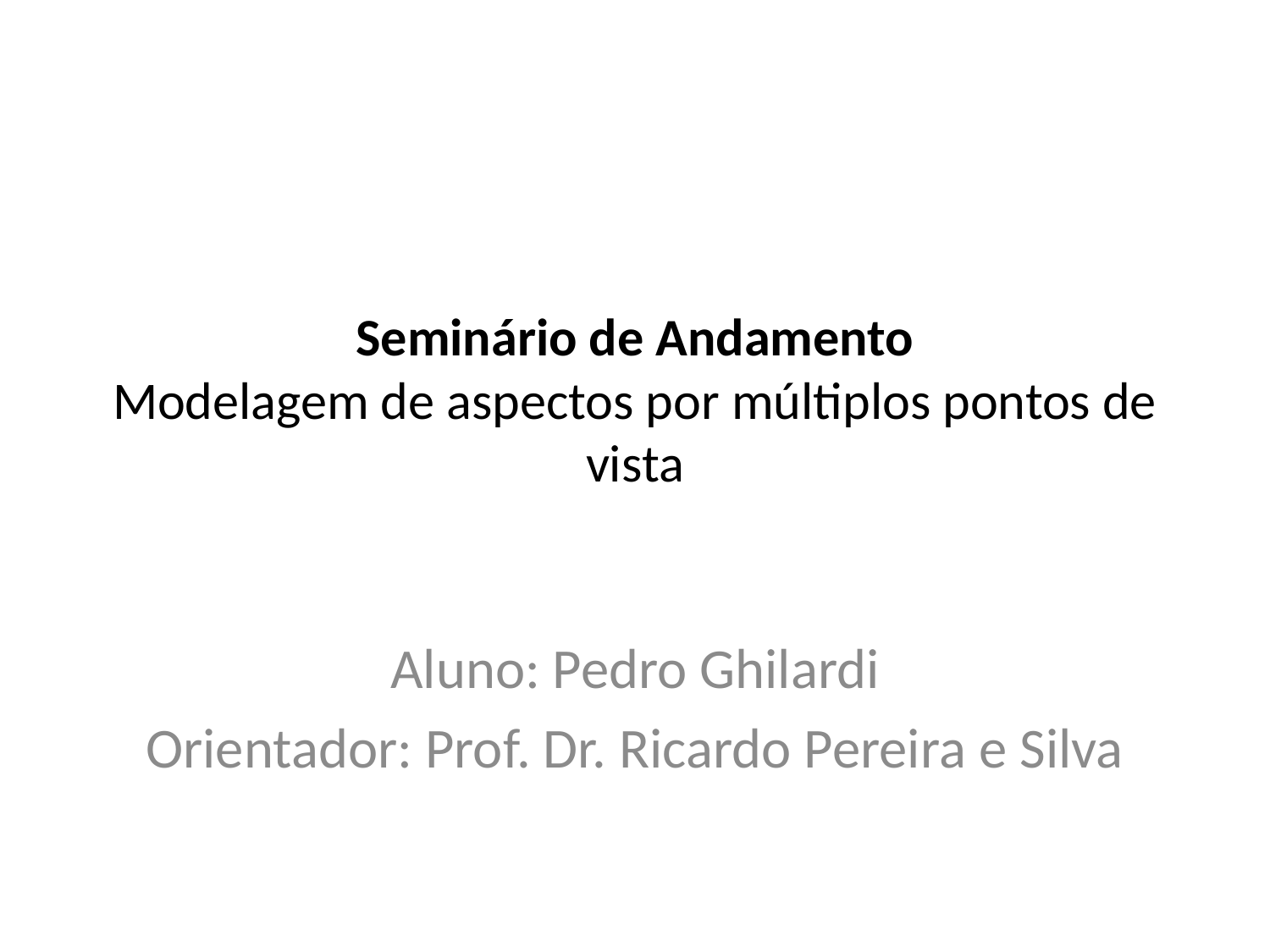

# Seminário de Andamento Modelagem de aspectos por múltiplos pontos de vista
Aluno: Pedro Ghilardi
Orientador: Prof. Dr. Ricardo Pereira e Silva